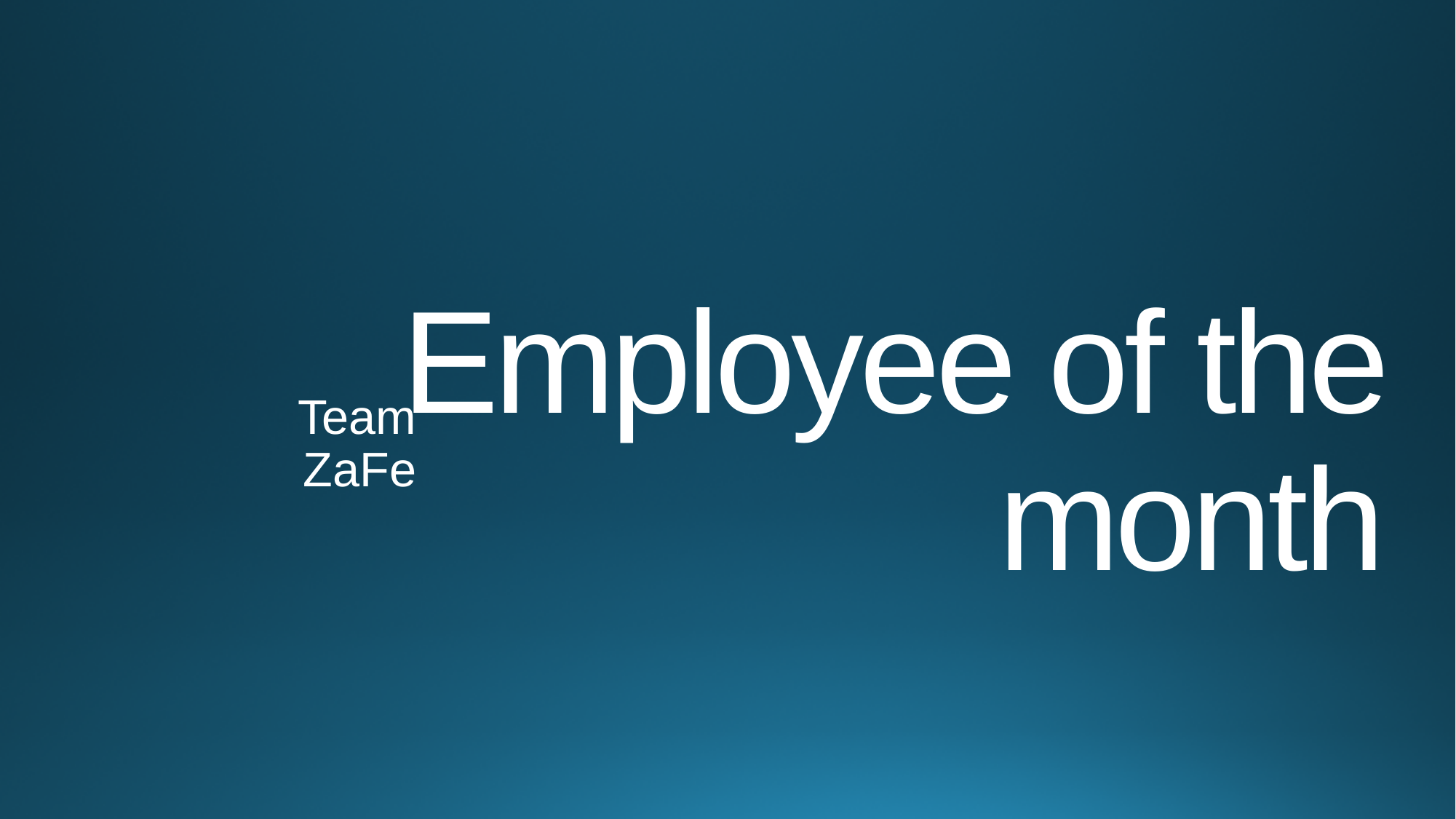

# Employee of the month
Team ZaFe